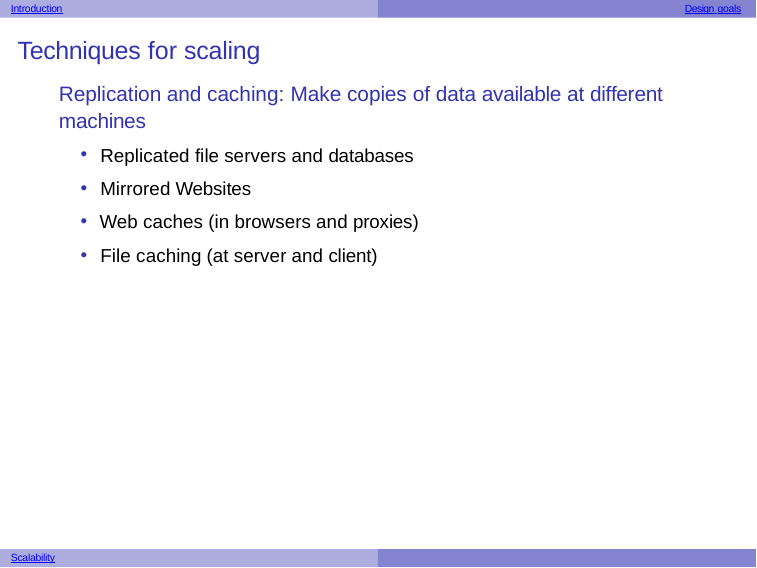

Introduction
Design goals
Techniques for scaling
Replication and caching: Make copies of data available at different machines
Replicated file servers and databases
Mirrored Websites
Web caches (in browsers and proxies)
File caching (at server and client)

Scalability